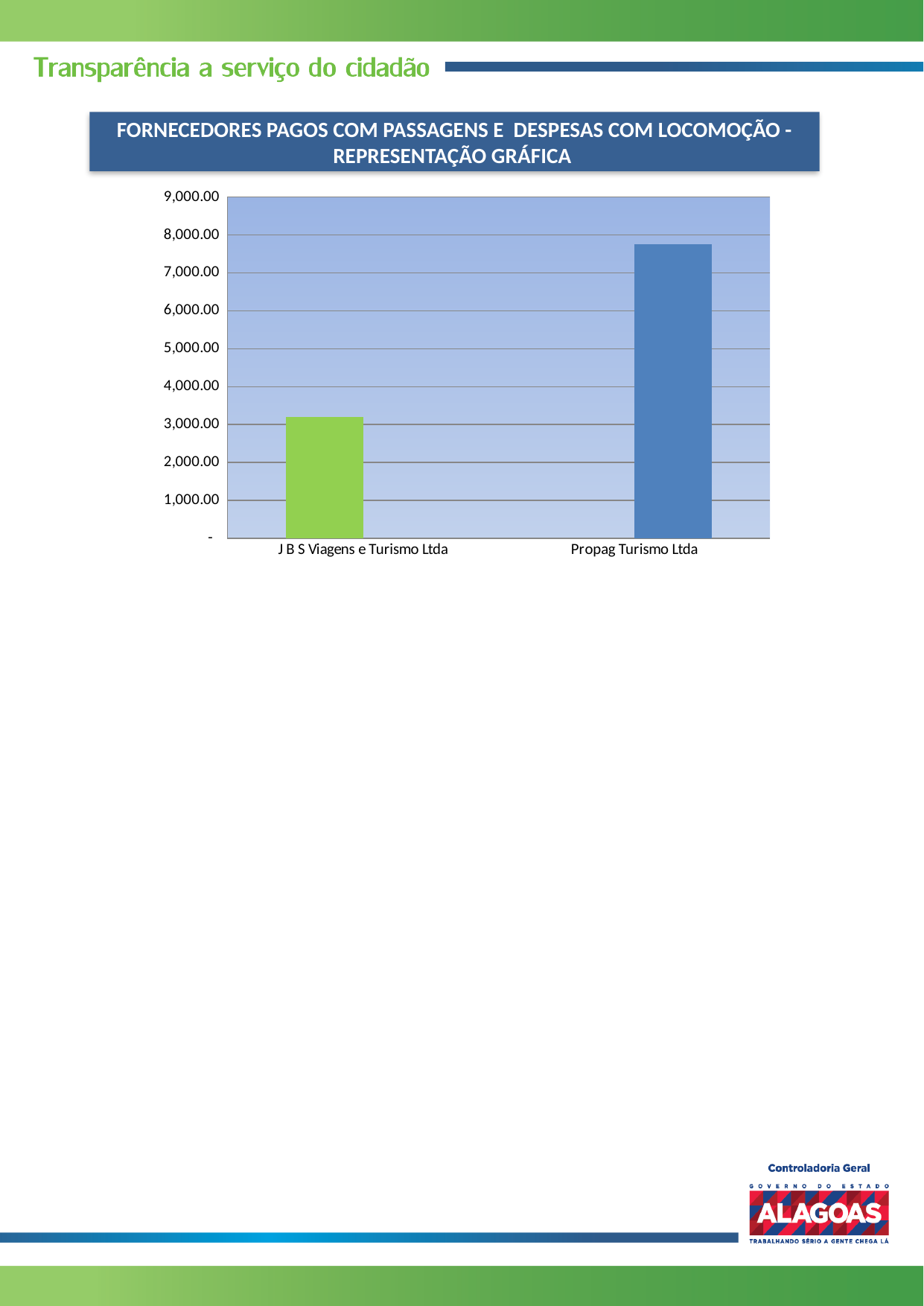

FORNECEDORES PAGOS COM PASSAGENS E  DESPESAS COM LOCOMOÇÃO - REPRESENTAÇÃO GRÁFICA

### Chart

| Category |  |  |
|---|---|---|
| J B S Viagens e Turismo Ltda | 3202.63 | None |
| Propag Turismo Ltda | None | 7751.23 |